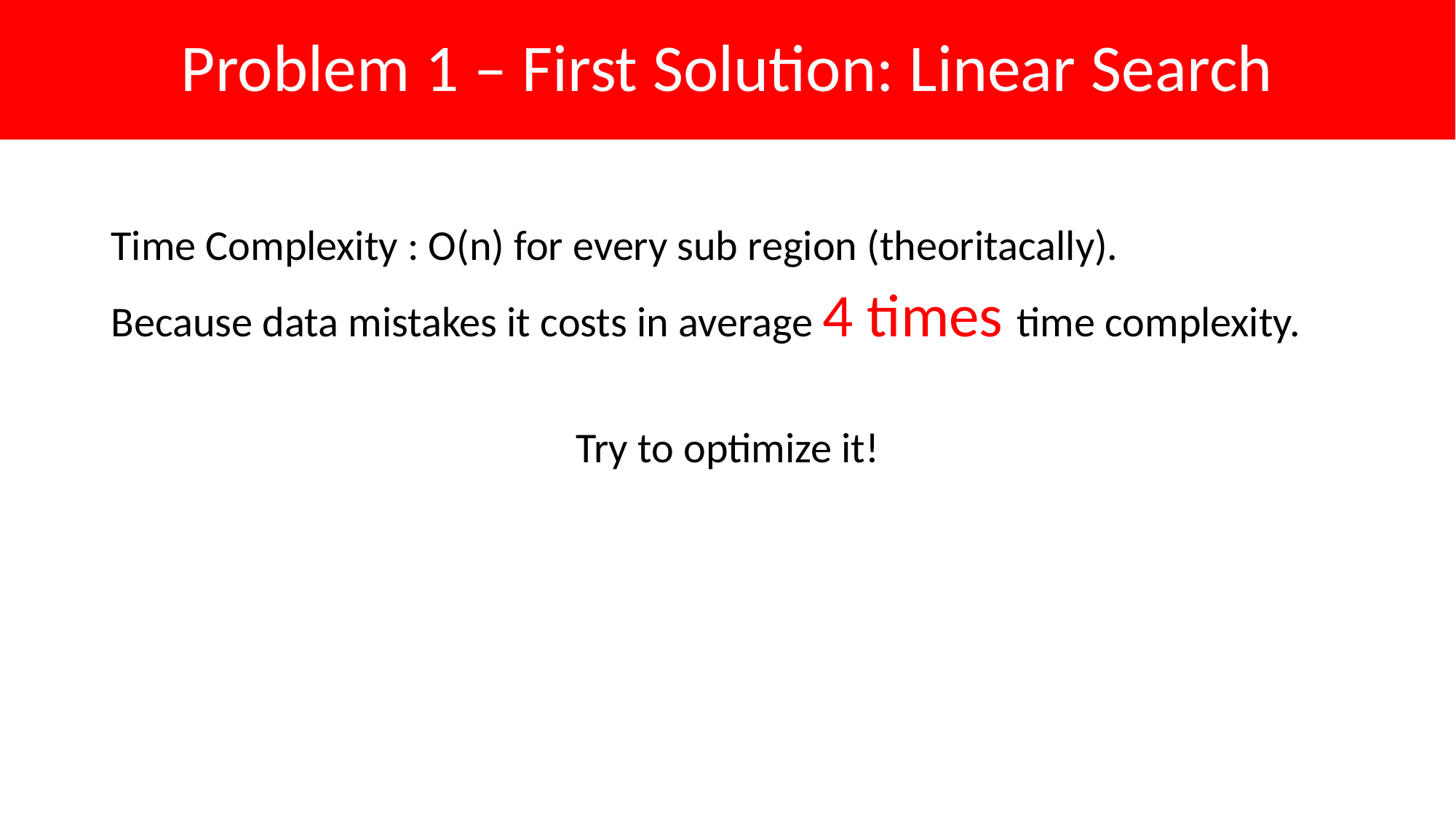

Problem 1 – First Solution: Linear Search
Time Complexity : O(n) for every sub region (theoritacally).
Because data mistakes it costs in average 4 times time complexity.

Try to optimize it!